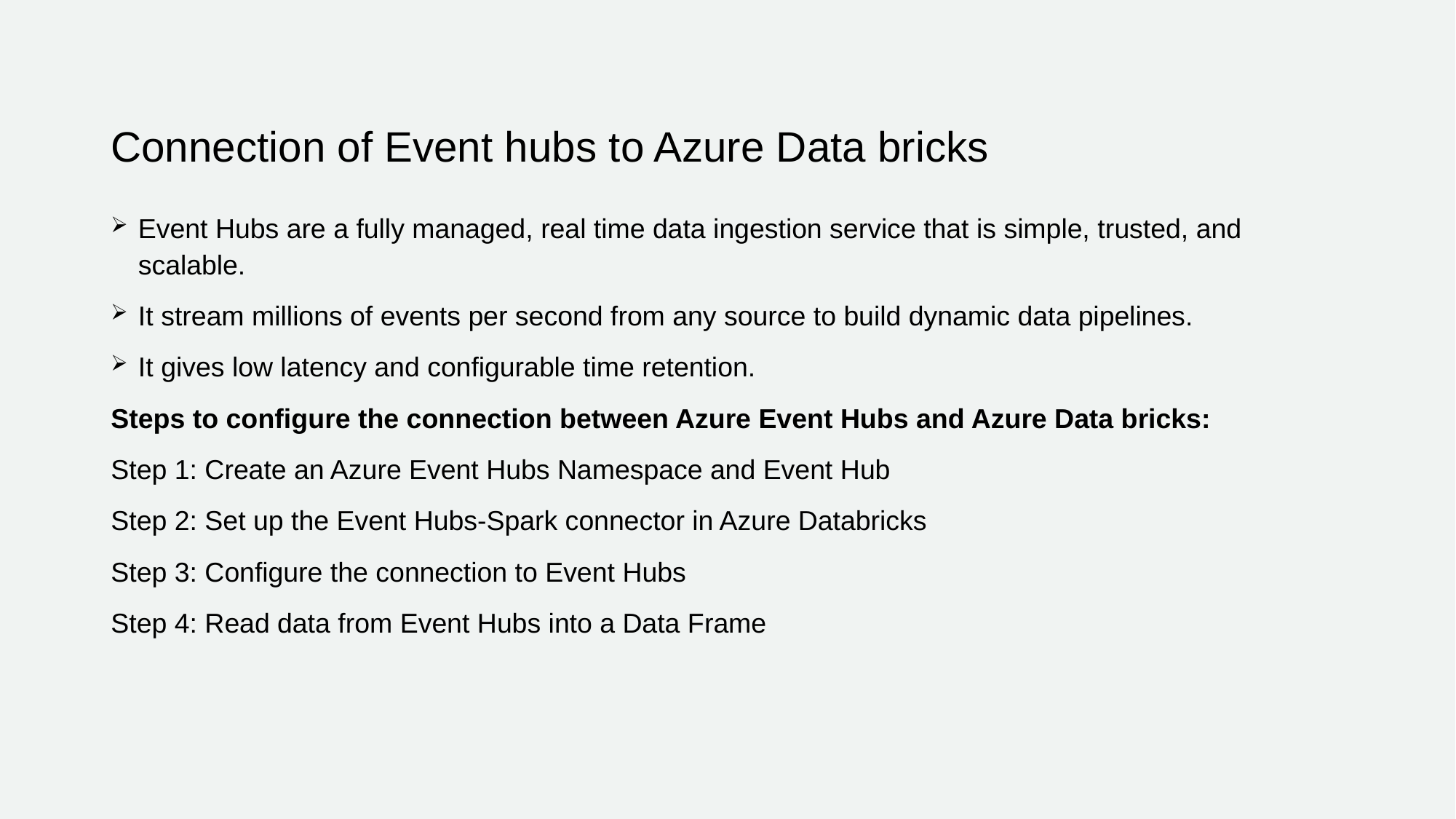

# Connection of Event hubs to Azure Data bricks
Event Hubs are a fully managed, real time data ingestion service that is simple, trusted, and scalable.
It stream millions of events per second from any source to build dynamic data pipelines.
It gives low latency and configurable time retention.
Steps to configure the connection between Azure Event Hubs and Azure Data bricks:
Step 1: Create an Azure Event Hubs Namespace and Event Hub
Step 2: Set up the Event Hubs-Spark connector in Azure Databricks
Step 3: Configure the connection to Event Hubs
Step 4: Read data from Event Hubs into a Data Frame